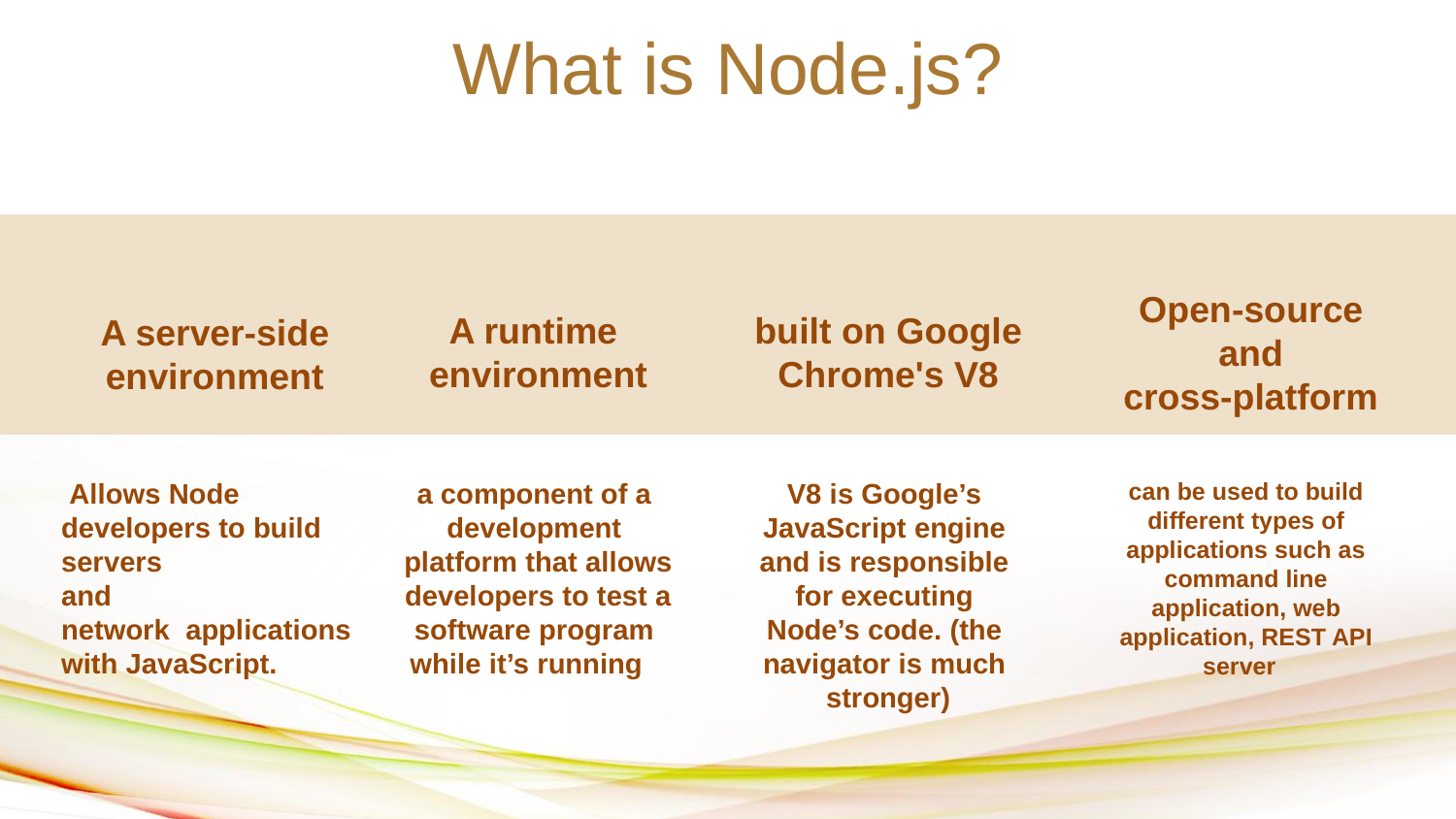

What is Node.js?

Open-source
and
cross-platform
A runtime
environment
built on Google Chrome's V8
A server-side
environment
 Allows Node
developers to build
servers
and
network applications
with JavaScript.
a component of a
development
platform that allows developers to test a software program
while it’s running
V8 is Google’s
JavaScript engine
and is responsible
for executing
Node’s code. (the
navigator is much
stronger)
can be used to build
different types of
applications such as
command line
application, web
application, REST API
server